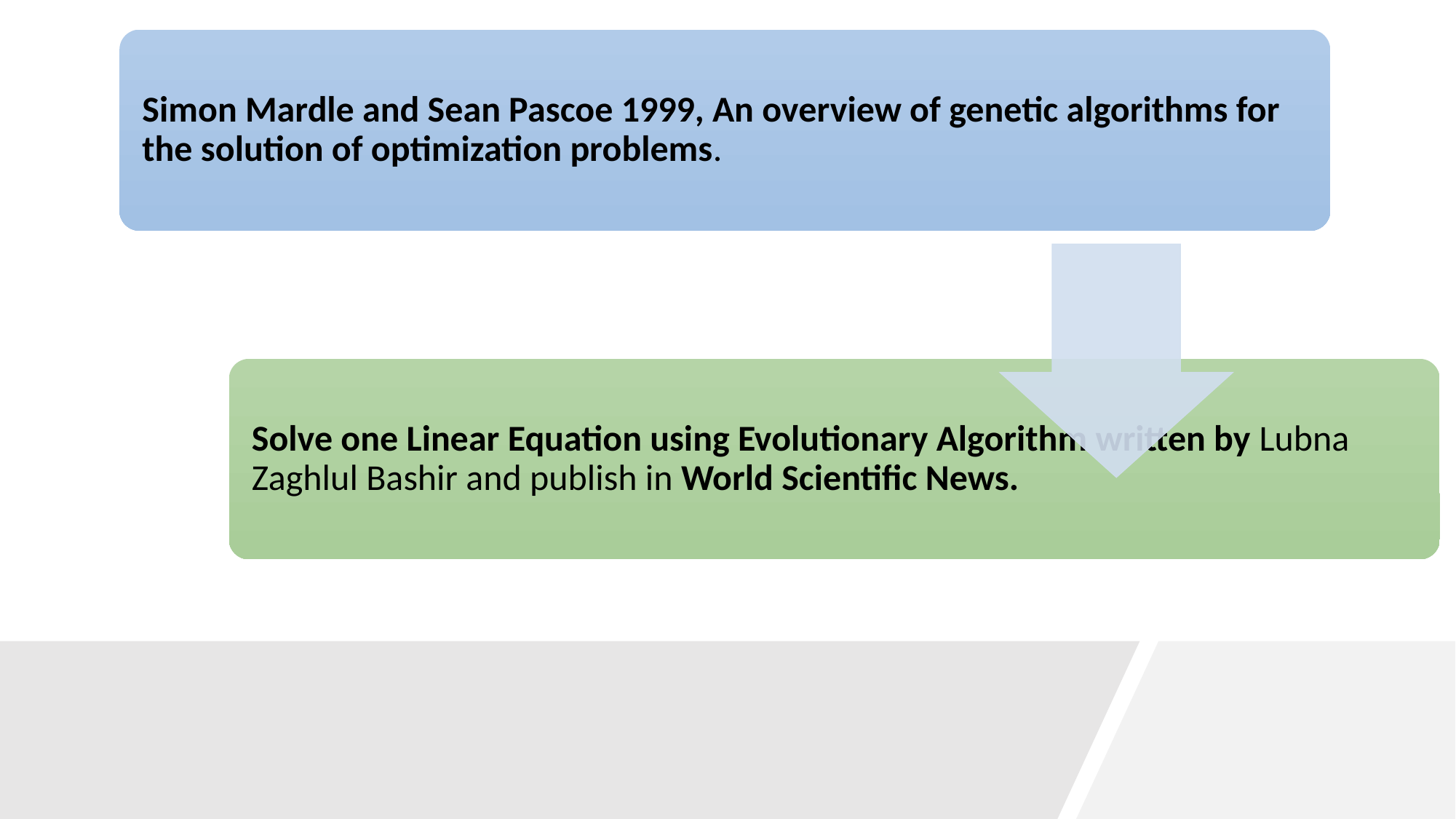

Simon Mardle and Sean Pascoe 1999, An overview of genetic algorithms for the solution of optimization problems.
Solve one Linear Equation using Evolutionary Algorithm written by Lubna Zaghlul Bashir and publish in World Scientific News.

 have been widely used when we have more then one equation